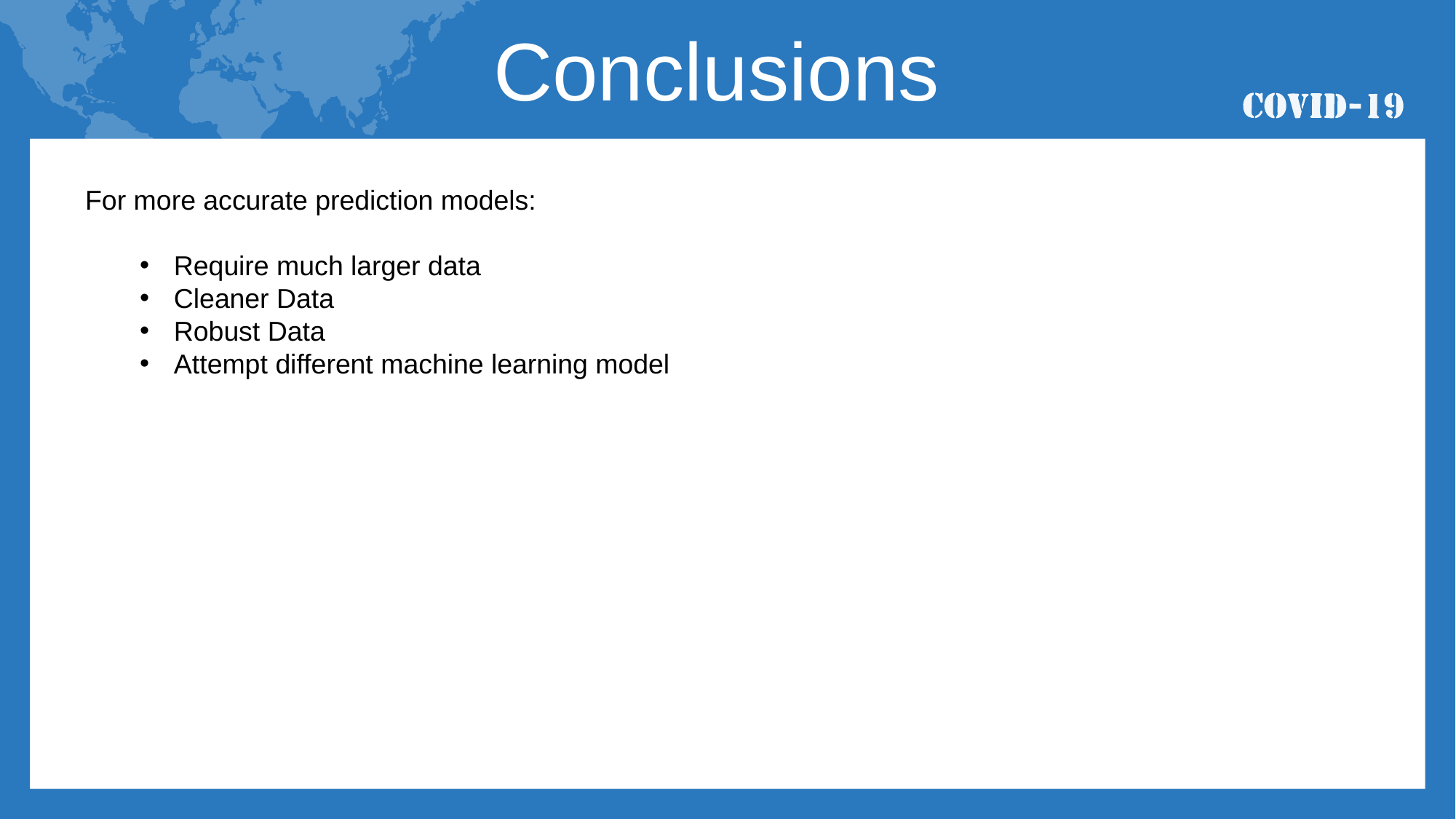

Conclusions
For more accurate prediction models:

Require much larger data
Cleaner Data
Robust Data
Attempt different machine learning model